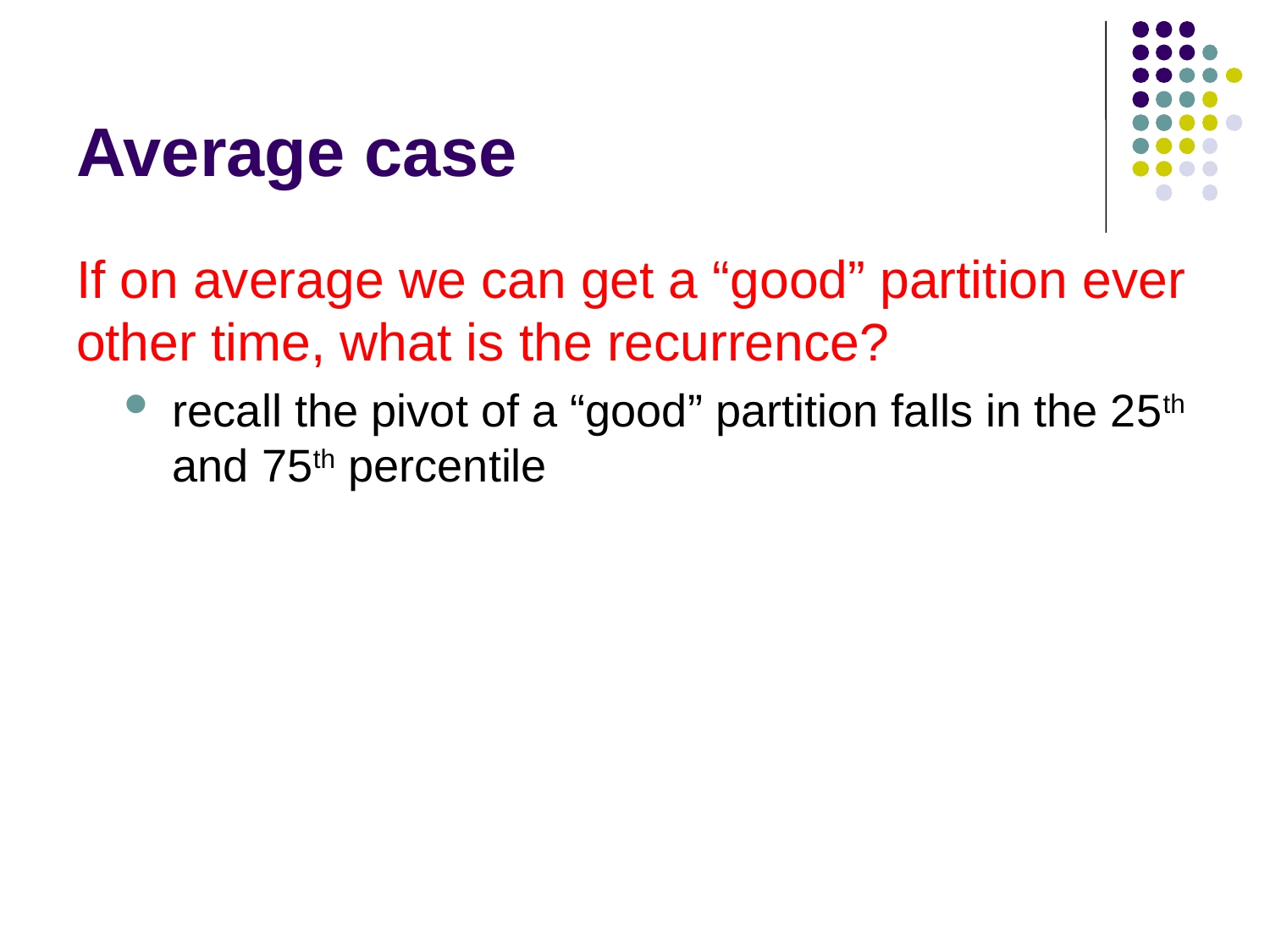

# Average case
If on average we can get a “good” partition ever other time, what is the recurrence?
recall the pivot of a “good” partition falls in the 25th and 75th percentile